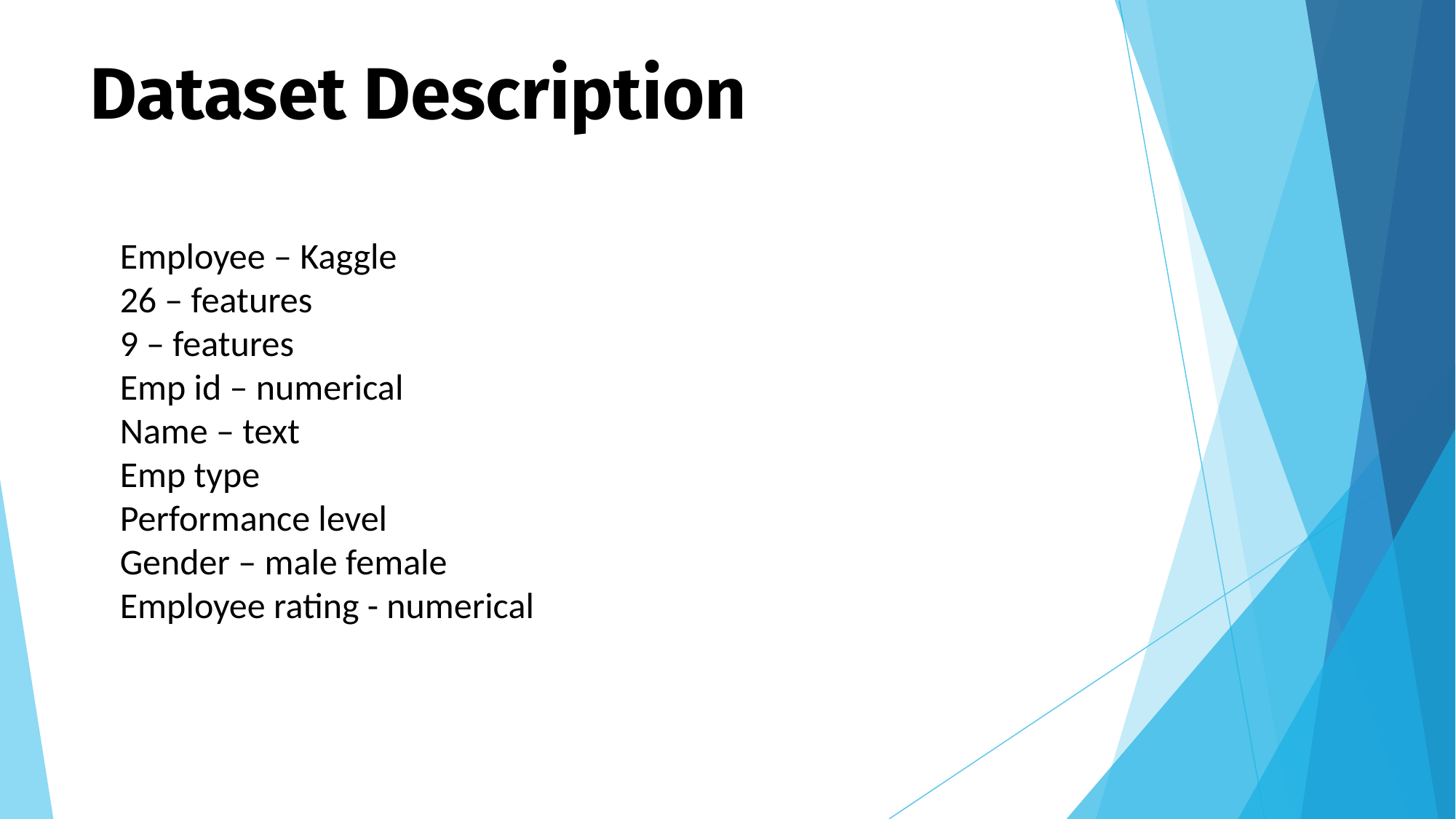

# Dataset Description
Employee – Kaggle
26 – features
9 – features
Emp id – numerical
Name – text
Emp type
Performance level
Gender – male female
Employee rating - numerical